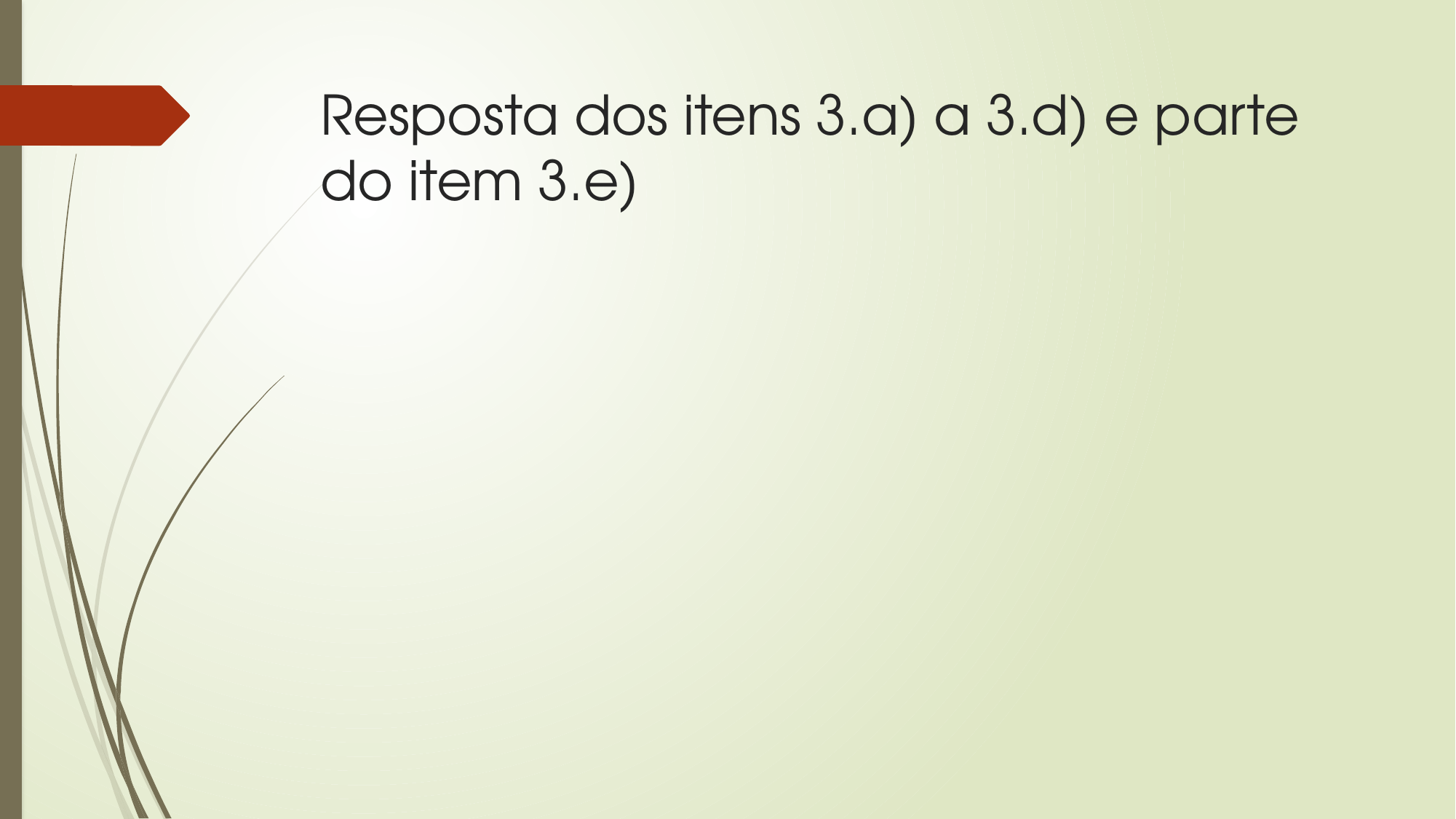

# Resposta dos itens 3.a) a 3.d) e parte do item 3.e)